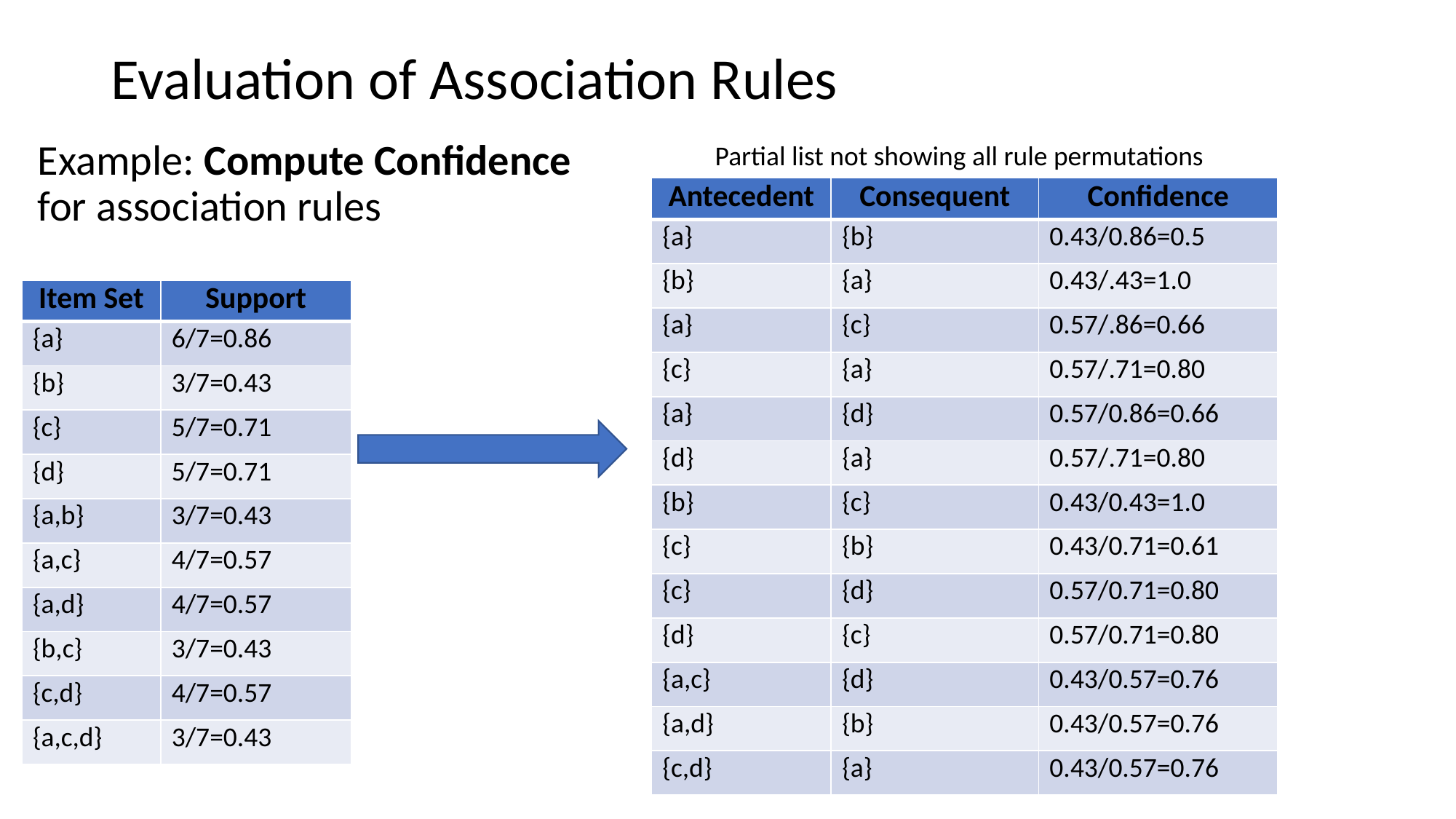

# Evaluation of Association Rules
Partial list not showing all rule permutations
Example: Compute Confidence for association rules
| Antecedent | Consequent | Confidence |
| --- | --- | --- |
| {a} | {b} | 0.43/0.86=0.5 |
| {b} | {a} | 0.43/.43=1.0 |
| {a} | {c} | 0.57/.86=0.66 |
| {c} | {a} | 0.57/.71=0.80 |
| {a} | {d} | 0.57/0.86=0.66 |
| {d} | {a} | 0.57/.71=0.80 |
| {b} | {c} | 0.43/0.43=1.0 |
| {c} | {b} | 0.43/0.71=0.61 |
| {c} | {d} | 0.57/0.71=0.80 |
| {d} | {c} | 0.57/0.71=0.80 |
| {a,c} | {d} | 0.43/0.57=0.76 |
| {a,d} | {b} | 0.43/0.57=0.76 |
| {c,d} | {a} | 0.43/0.57=0.76 |
| Item Set | Support |
| --- | --- |
| {a} | 6/7=0.86 |
| {b} | 3/7=0.43 |
| {c} | 5/7=0.71 |
| {d} | 5/7=0.71 |
| {a,b} | 3/7=0.43 |
| {a,c} | 4/7=0.57 |
| {a,d} | 4/7=0.57 |
| {b,c} | 3/7=0.43 |
| {c,d} | 4/7=0.57 |
| {a,c,d} | 3/7=0.43 |